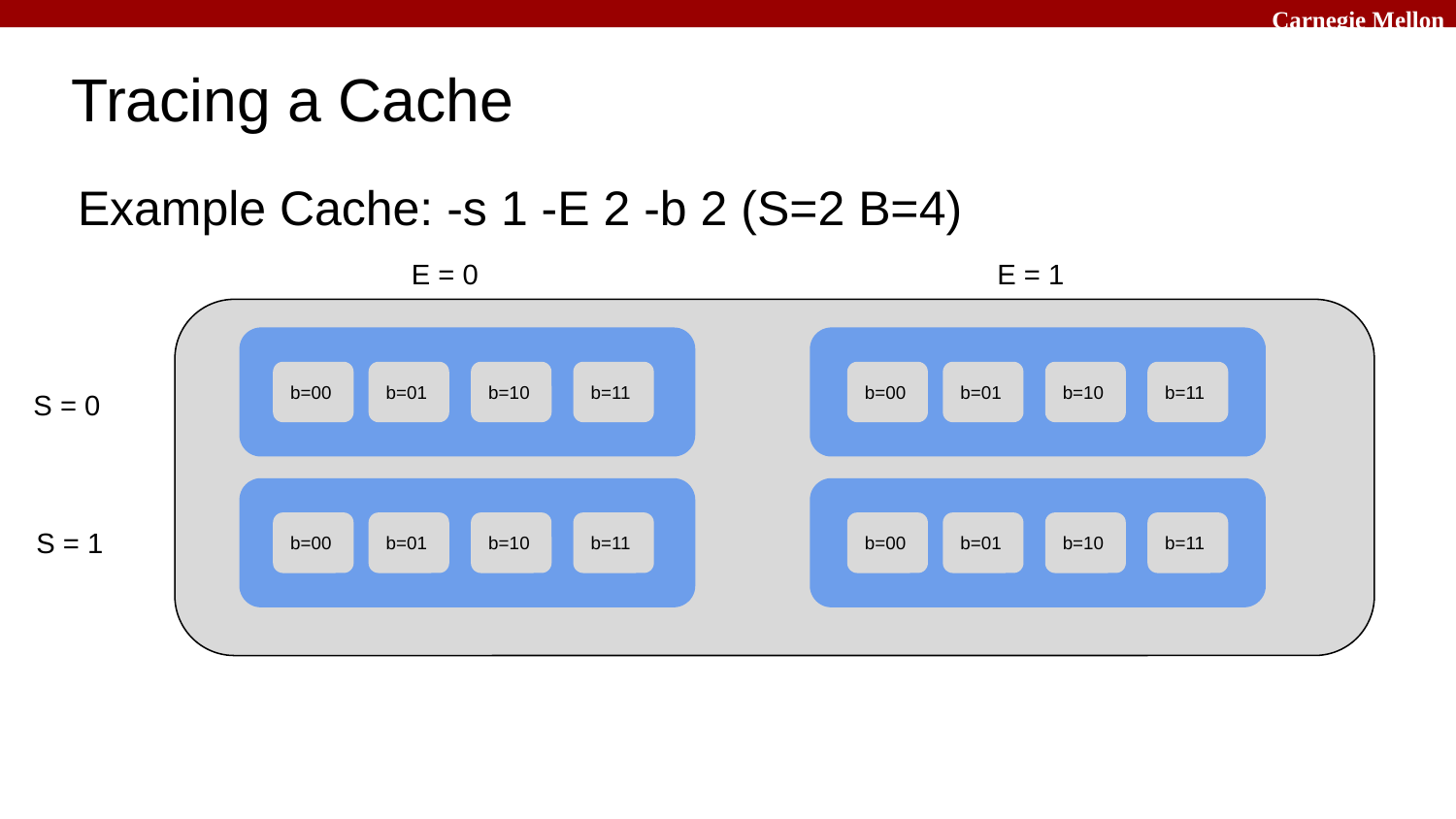

# Tracing a Cache
Example Cache: -s 1 -E 2 -b 2 (S=2 B=4)
E = 0
E = 1

b=01
b=11
b=01
b=11
b=00
b=10
b=00
b=10
S = 0

S = 1
b=01
b=11
b=01
b=11
b=00
b=10
b=00
b=10